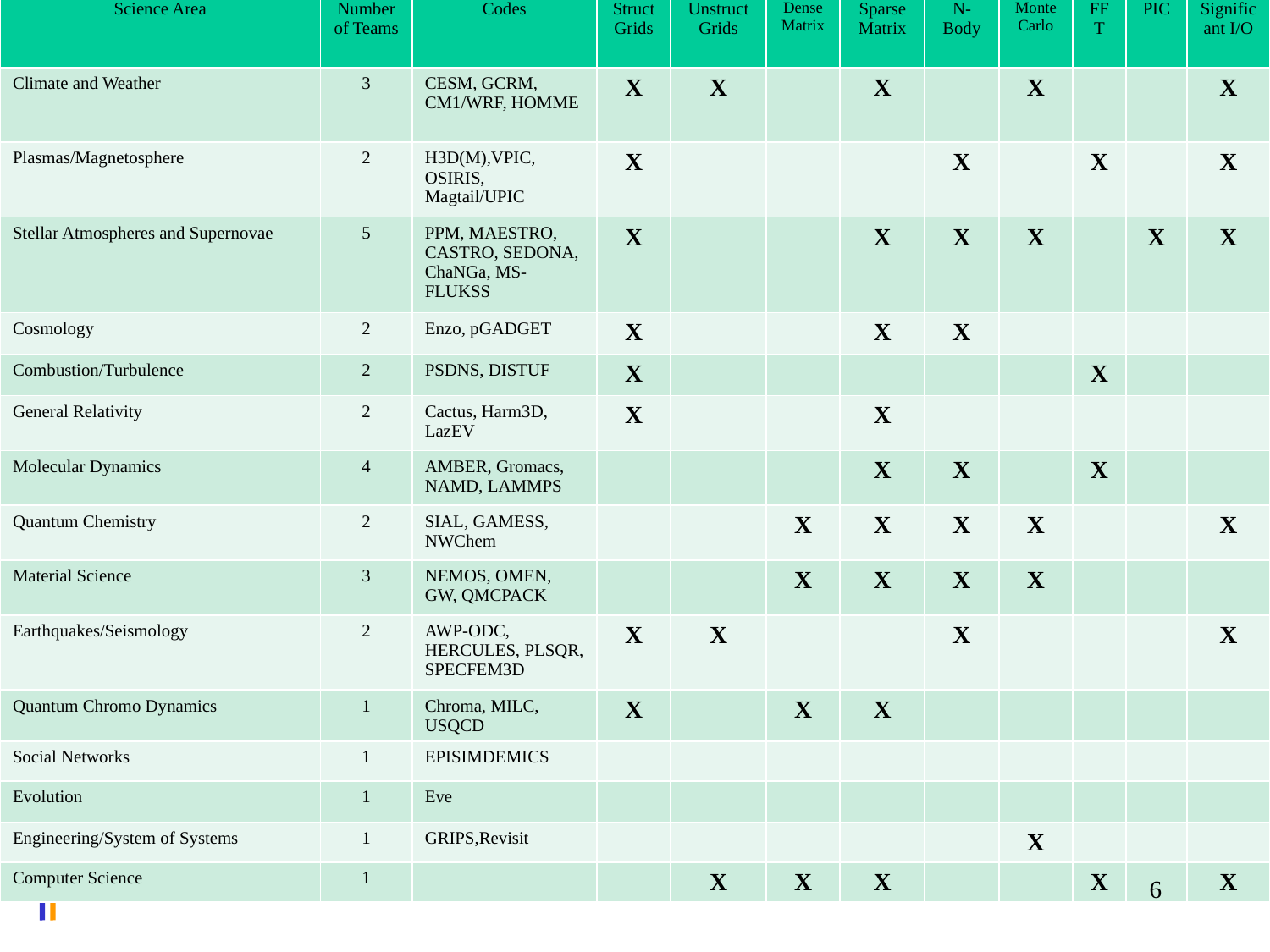

| Science Area | Number of Teams | Codes | Struct Grids | Unstruct Grids | Dense Matrix | Sparse Matrix | N-Body | Monte Carlo | FFT | PIC | Significant I/O |
| --- | --- | --- | --- | --- | --- | --- | --- | --- | --- | --- | --- |
| Climate and Weather | 3 | CESM, GCRM, CM1/WRF, HOMME | X | X |  | X |  | X |  |  | X |
| Plasmas/Magnetosphere | 2 | H3D(M),VPIC, OSIRIS, Magtail/UPIC | X |  |  |  | X |  | X |  | X |
| Stellar Atmospheres and Supernovae | 5 | PPM, MAESTRO, CASTRO, SEDONA, ChaNGa, MS-FLUKSS | X |  |  | X | X | X |  | X | X |
| Cosmology | 2 | Enzo, pGADGET | X |  |  | X | X |  |  |  |  |
| Combustion/Turbulence | 2 | PSDNS, DISTUF | X |  |  |  |  |  | X |  |  |
| General Relativity | 2 | Cactus, Harm3D, LazEV | X |  |  | X |  |  |  |  |  |
| Molecular Dynamics | 4 | AMBER, Gromacs, NAMD, LAMMPS |  |  |  | X | X |  | X |  |  |
| Quantum Chemistry | 2 | SIAL, GAMESS, NWChem |  |  | X | X | X | X |  |  | X |
| Material Science | 3 | NEMOS, OMEN, GW, QMCPACK |  |  | X | X | X | X |  |  |  |
| Earthquakes/Seismology | 2 | AWP-ODC, HERCULES, PLSQR, SPECFEM3D | X | X |  |  | X |  |  |  | X |
| Quantum Chromo Dynamics | 1 | Chroma, MILC, USQCD | X |  | X | X |  |  |  |  |  |
| Social Networks | 1 | EPISIMDEMICS |  |  |  |  |  |  |  |  |  |
| Evolution | 1 | Eve |  |  |  |  |  |  |  |  |  |
| Engineering/System of Systems | 1 | GRIPS,Revisit |  |  |  |  |  | X |  |  |  |
| Computer Science | 1 |  |  | X | X | X |  |  | X |  | X |
6